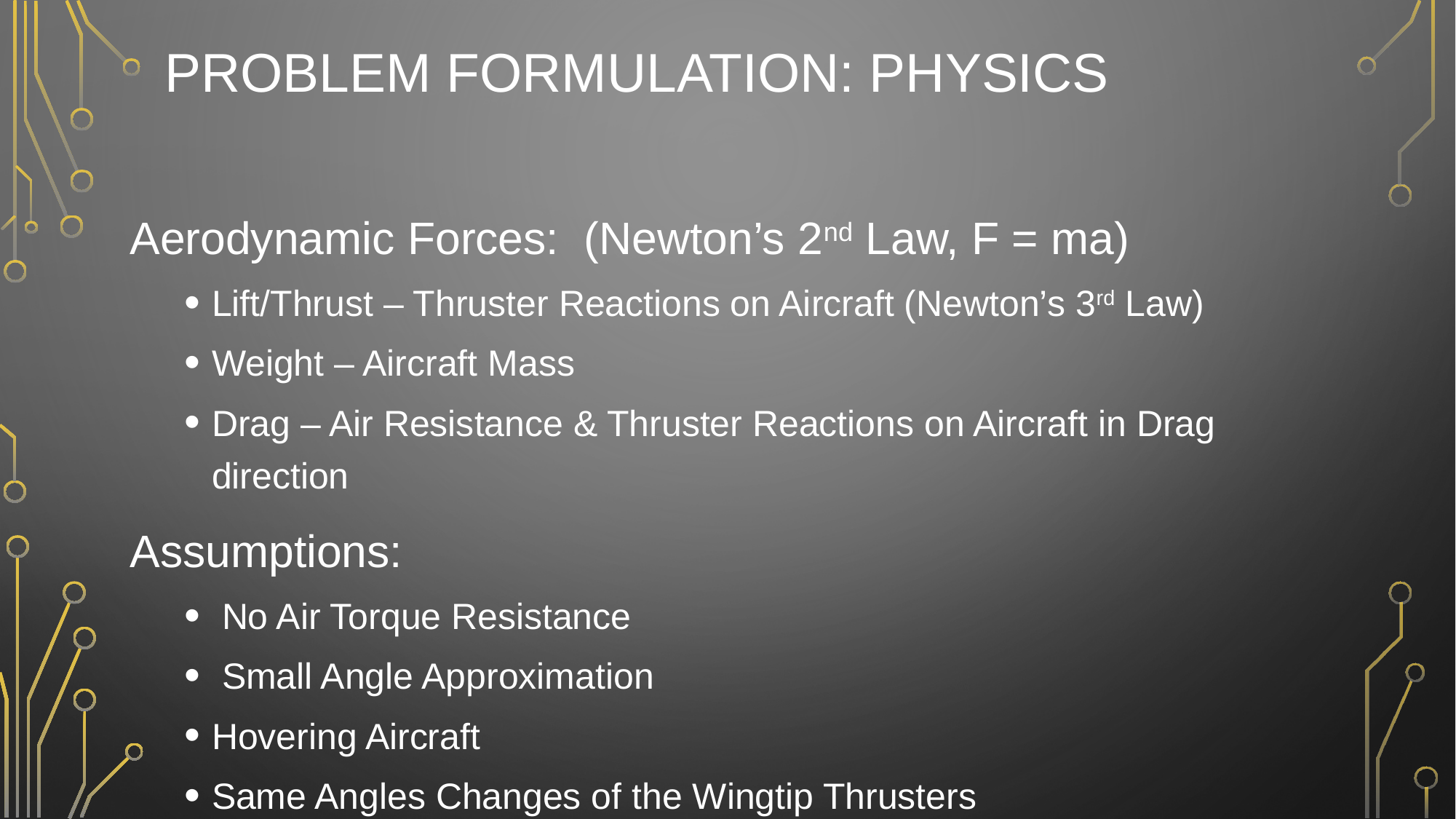

# Problem Formulation: Physics
Aerodynamic Forces:  (Newton’s 2nd Law, F = ma)
Lift/Thrust – Thruster Reactions on Aircraft (Newton’s 3rd Law)
Weight – Aircraft Mass
Drag – Air Resistance & Thruster Reactions on Aircraft in Drag direction
Assumptions:
 No Air Torque Resistance
 Small Angle Approximation
Hovering Aircraft
Same Angles Changes of the Wingtip Thrusters